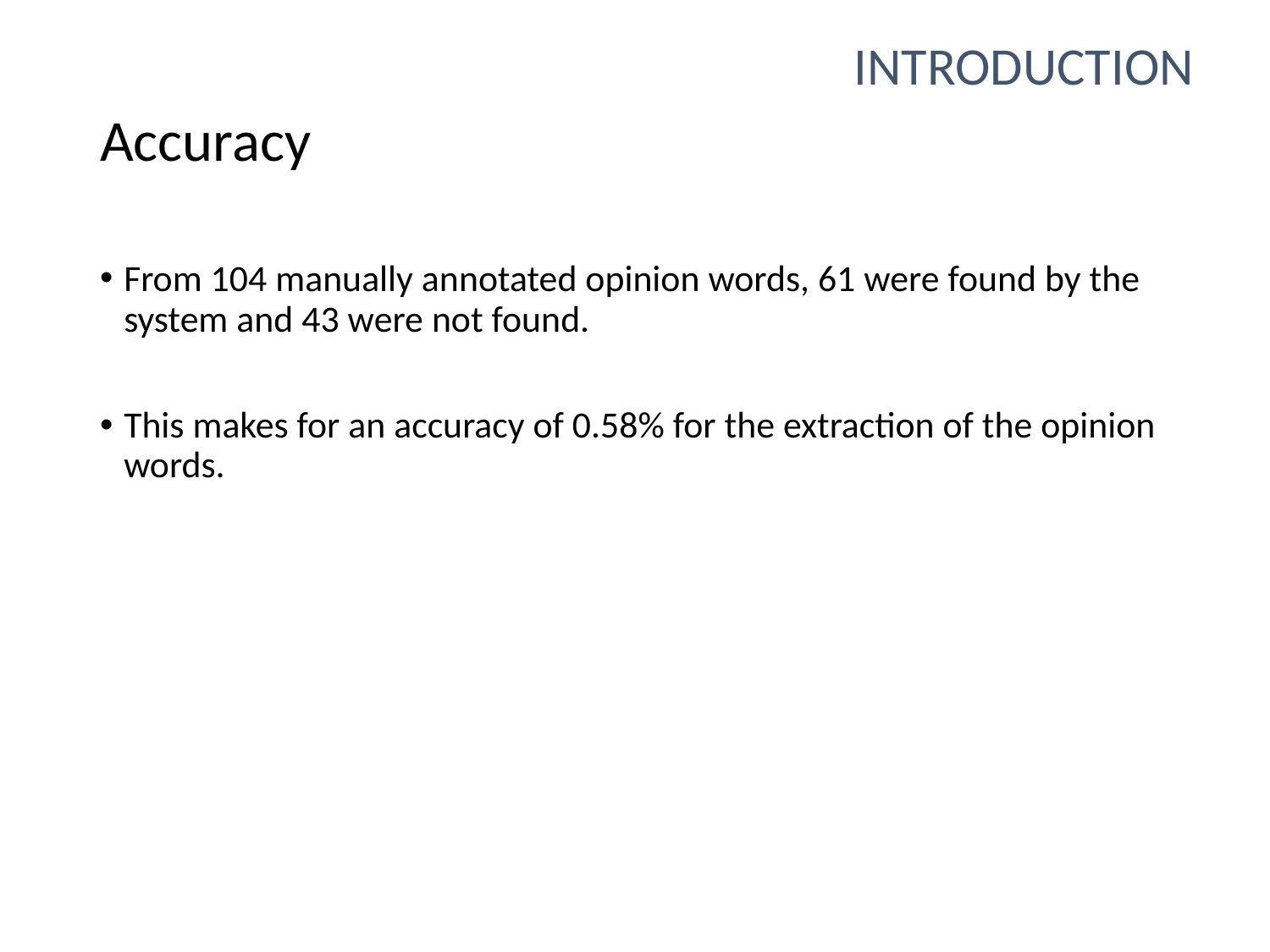

Introduction
# Accuracy
From 104 manually annotated opinion words, 61 were found by the system and 43 were not found.

This makes for an accuracy of 0.58% for the extraction of the opinion words.